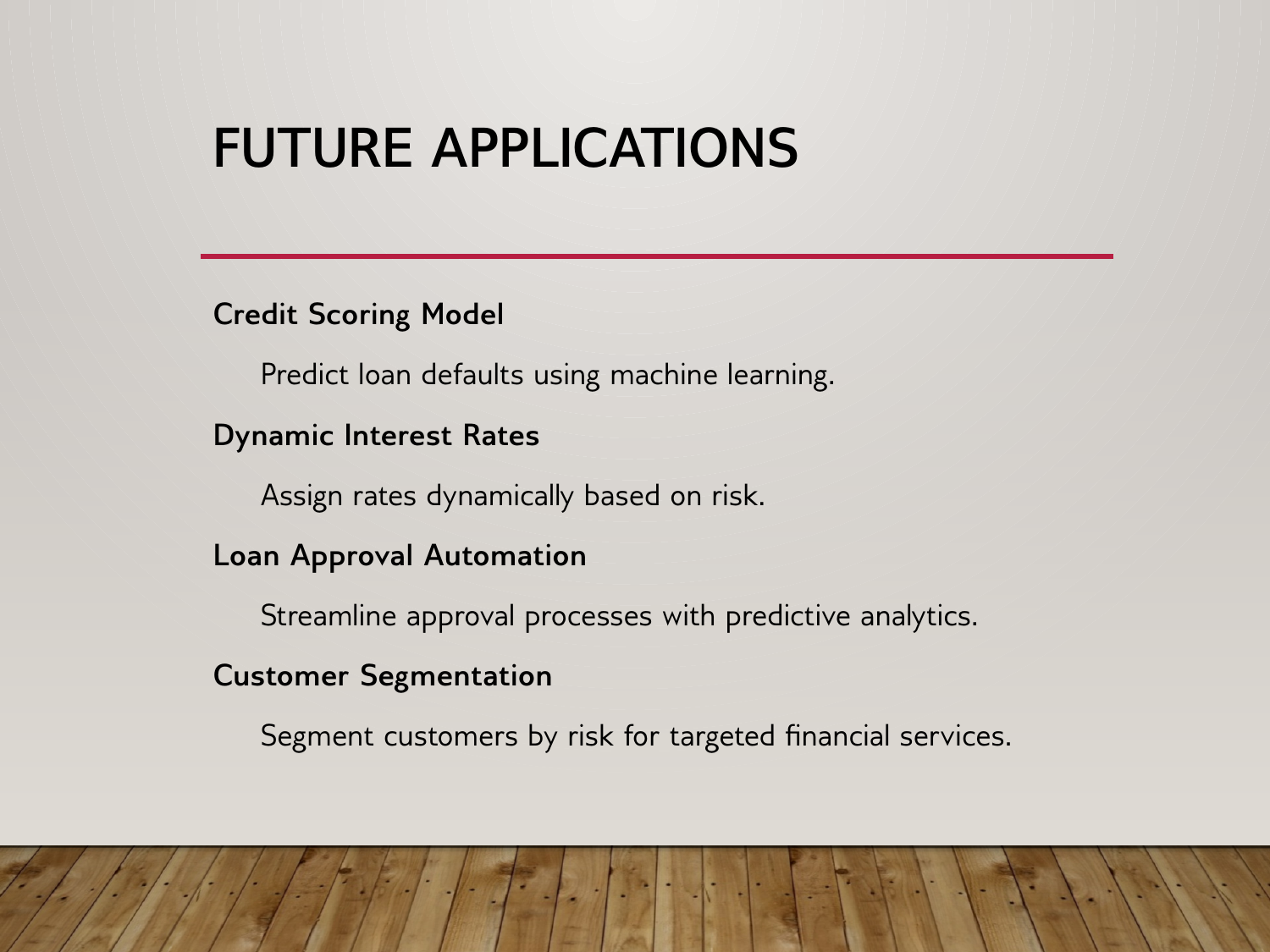

# Future Applications
Credit Scoring Model
Predict loan defaults using machine learning.
Dynamic Interest Rates
Assign rates dynamically based on risk.
Loan Approval Automation
Streamline approval processes with predictive analytics.
Customer Segmentation
Segment customers by risk for targeted financial services.